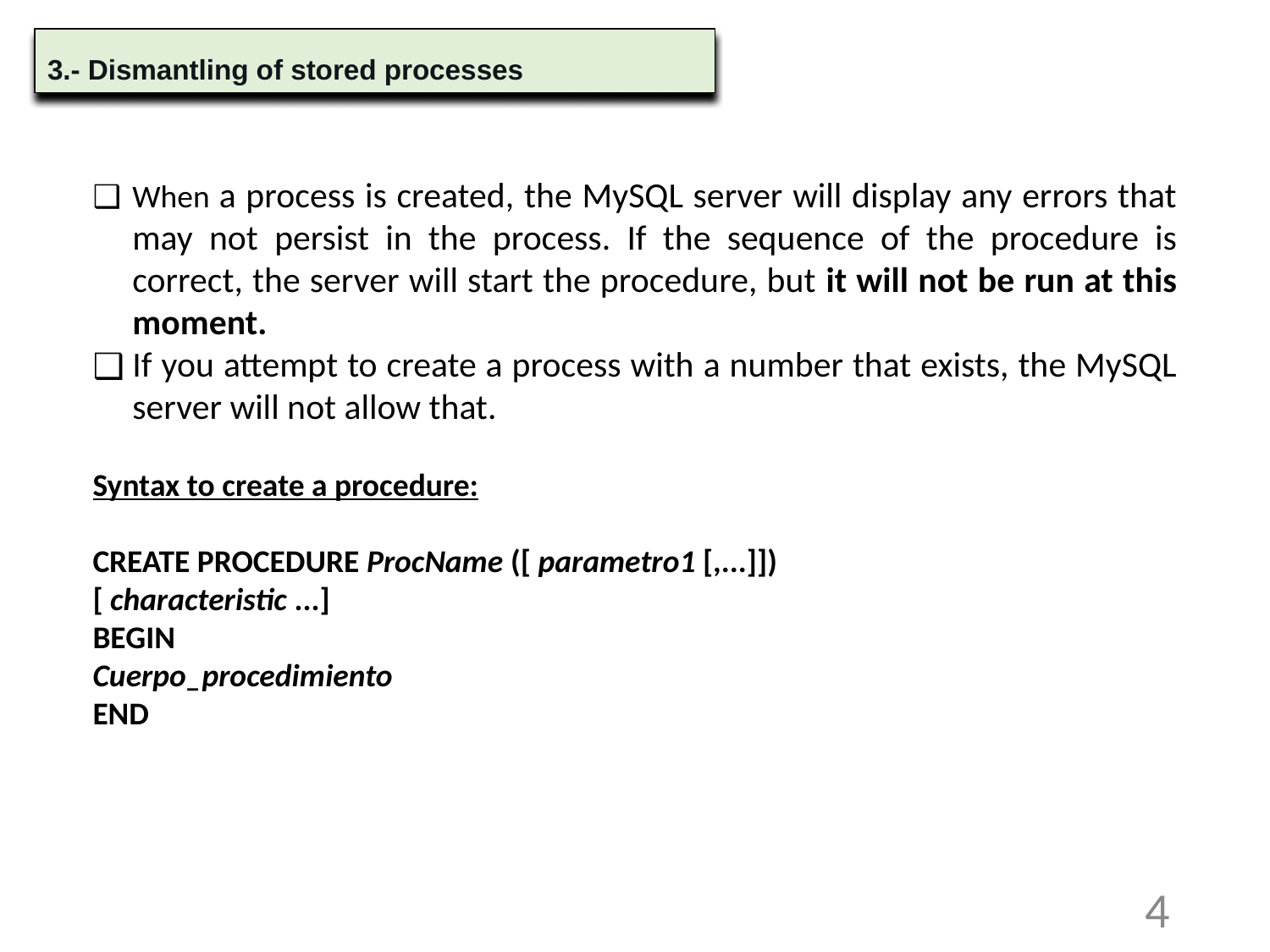

3.- Dismantling of stored processes
When a process is created, the MySQL server will display any errors that may not persist in the process. If the sequence of the procedure is correct, the server will start the procedure, but it will not be run at this moment.
If you attempt to create a process with a number that exists, the MySQL server will not allow that.

Syntax to create a procedure:

CREATE PROCEDURE ProcName ([ parametro1 [,...]])
[ characteristic ...]
BEGIN
Cuerpo_procedimiento
END

4